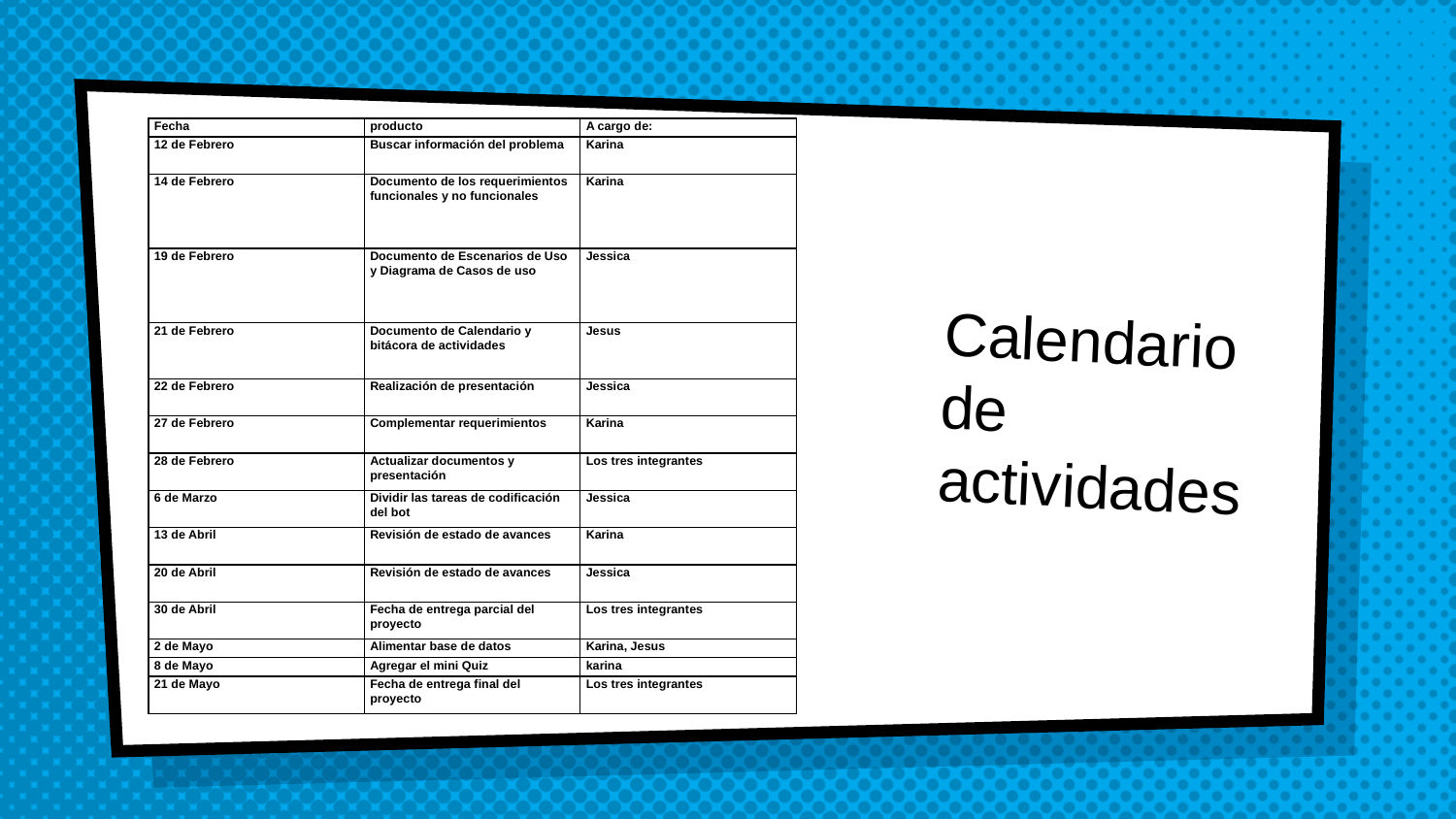

| Fecha | producto | A cargo de: |
| --- | --- | --- |
| 12 de Febrero | Buscar información del problema | Karina |
| 14 de Febrero | Documento de los requerimientos funcionales y no funcionales | Karina |
| 19 de Febrero | Documento de Escenarios de Uso y Diagrama de Casos de uso | Jessica |
| 21 de Febrero | Documento de Calendario y bitácora de actividades | Jesus |
| 22 de Febrero | Realización de presentación | Jessica |
| 27 de Febrero | Complementar requerimientos | Karina |
| 28 de Febrero | Actualizar documentos y presentación | Los tres integrantes |
| 6 de Marzo | Dividir las tareas de codificación del bot | Jessica |
| 13 de Abril | Revisión de estado de avances | Karina |
| 20 de Abril | Revisión de estado de avances | Jessica |
| 30 de Abril | Fecha de entrega parcial del proyecto | Los tres integrantes |
| 2 de Mayo | Alimentar base de datos | Karina, Jesus |
| 8 de Mayo | Agregar el mini Quiz | karina |
| 21 de Mayo | Fecha de entrega final del proyecto | Los tres integrantes |
# Calendario de actividades